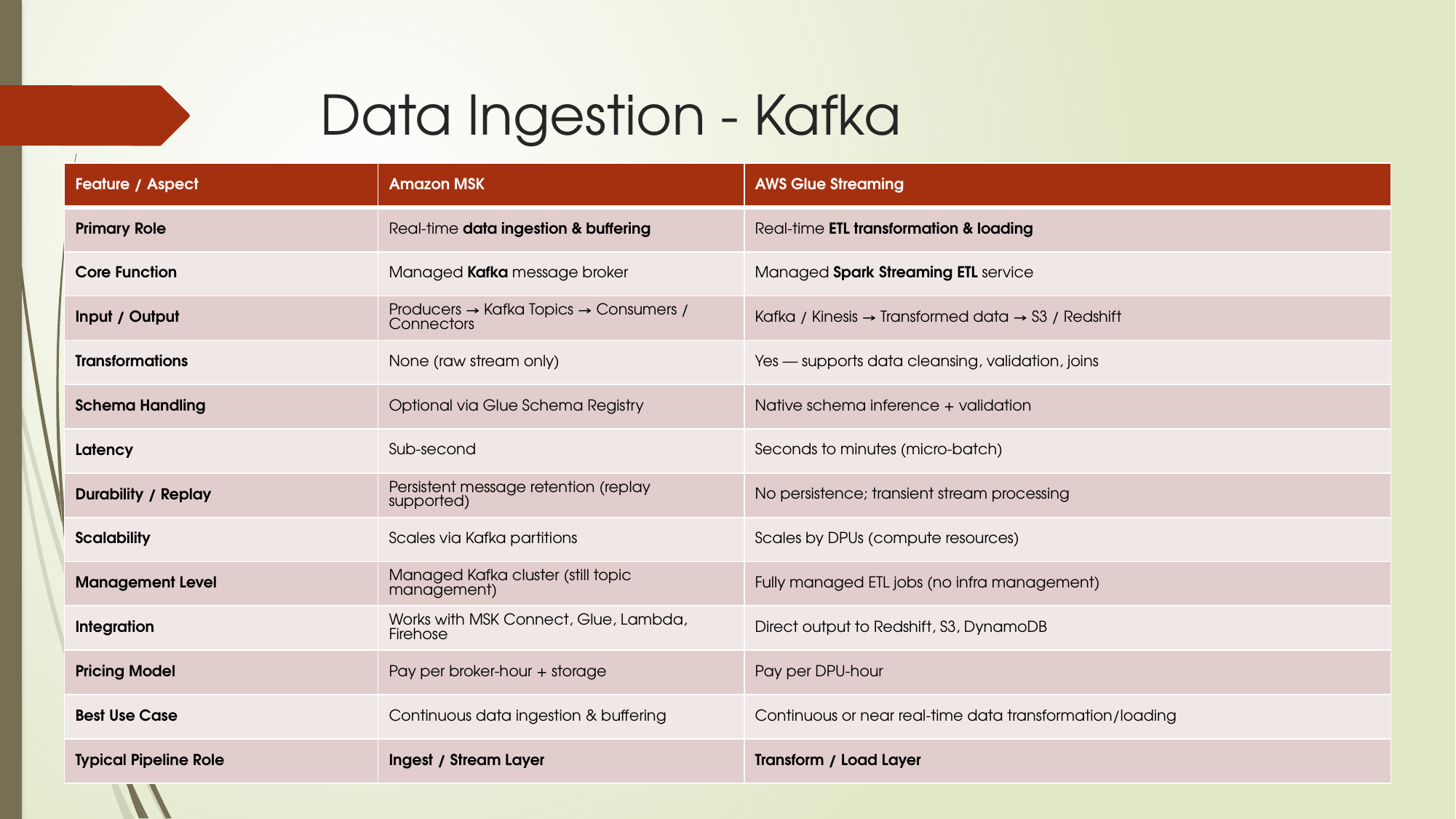

# Data Ingestion - Kafka
| Feature / Aspect | Amazon MSK | AWS Glue Streaming |
| --- | --- | --- |
| Primary Role | Real-time data ingestion & buffering | Real-time ETL transformation & loading |
| Core Function | Managed Kafka message broker | Managed Spark Streaming ETL service |
| Input / Output | Producers → Kafka Topics → Consumers / Connectors | Kafka / Kinesis → Transformed data → S3 / Redshift |
| Transformations | None (raw stream only) | Yes — supports data cleansing, validation, joins |
| Schema Handling | Optional via Glue Schema Registry | Native schema inference + validation |
| Latency | Sub-second | Seconds to minutes (micro-batch) |
| Durability / Replay | Persistent message retention (replay supported) | No persistence; transient stream processing |
| Scalability | Scales via Kafka partitions | Scales by DPUs (compute resources) |
| Management Level | Managed Kafka cluster (still topic management) | Fully managed ETL jobs (no infra management) |
| Integration | Works with MSK Connect, Glue, Lambda, Firehose | Direct output to Redshift, S3, DynamoDB |
| Pricing Model | Pay per broker-hour + storage | Pay per DPU-hour |
| Best Use Case | Continuous data ingestion & buffering | Continuous or near real-time data transformation/loading |
| Typical Pipeline Role | Ingest / Stream Layer | Transform / Load Layer |